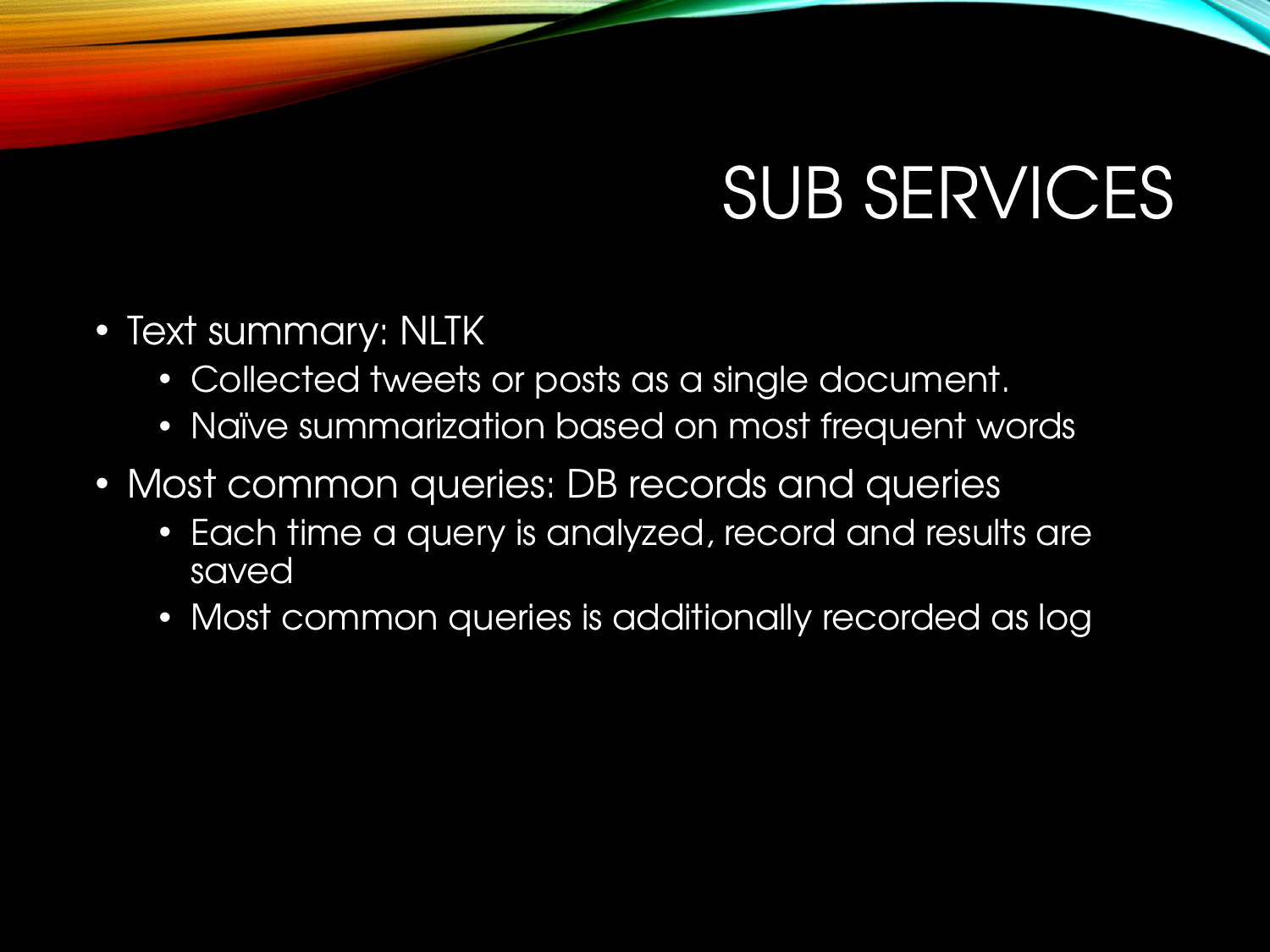

# Sub services
Text summary: NLTK
Collected tweets or posts as a single document.
Naïve summarization based on most frequent words
Most common queries: DB records and queries
Each time a query is analyzed, record and results are saved
Most common queries is additionally recorded as log